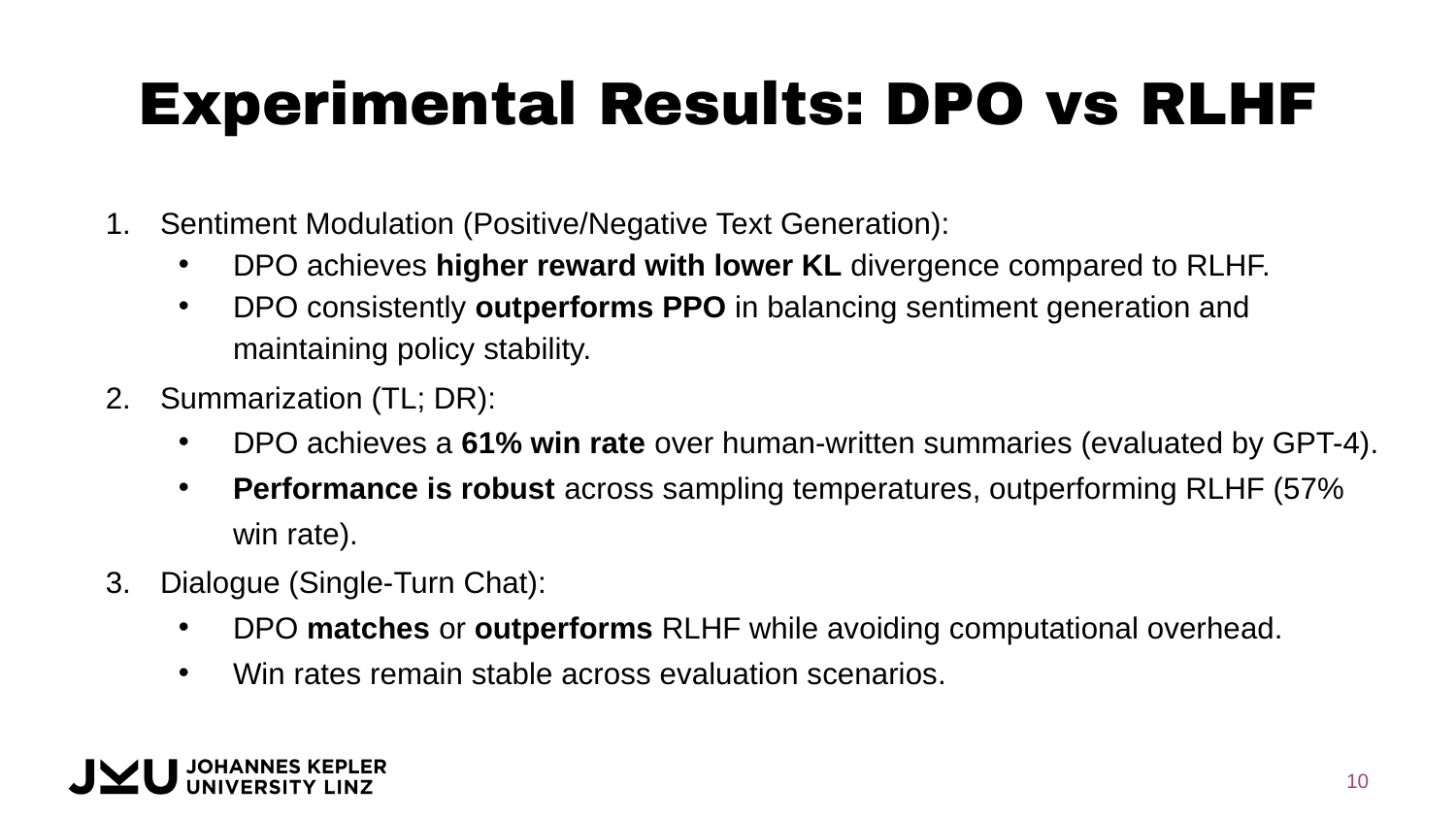

# Experimental Results: DPO vs RLHF
Sentiment Modulation (Positive/Negative Text Generation):
DPO achieves higher reward with lower KL divergence compared to RLHF.
DPO consistently outperforms PPO in balancing sentiment generation and maintaining policy stability.
Summarization (TL; DR):
DPO achieves a 61% win rate over human-written summaries (evaluated by GPT-4).
Performance is robust across sampling temperatures, outperforming RLHF (57% win rate).
Dialogue (Single-Turn Chat):
DPO matches or outperforms RLHF while avoiding computational overhead.
Win rates remain stable across evaluation scenarios.

10